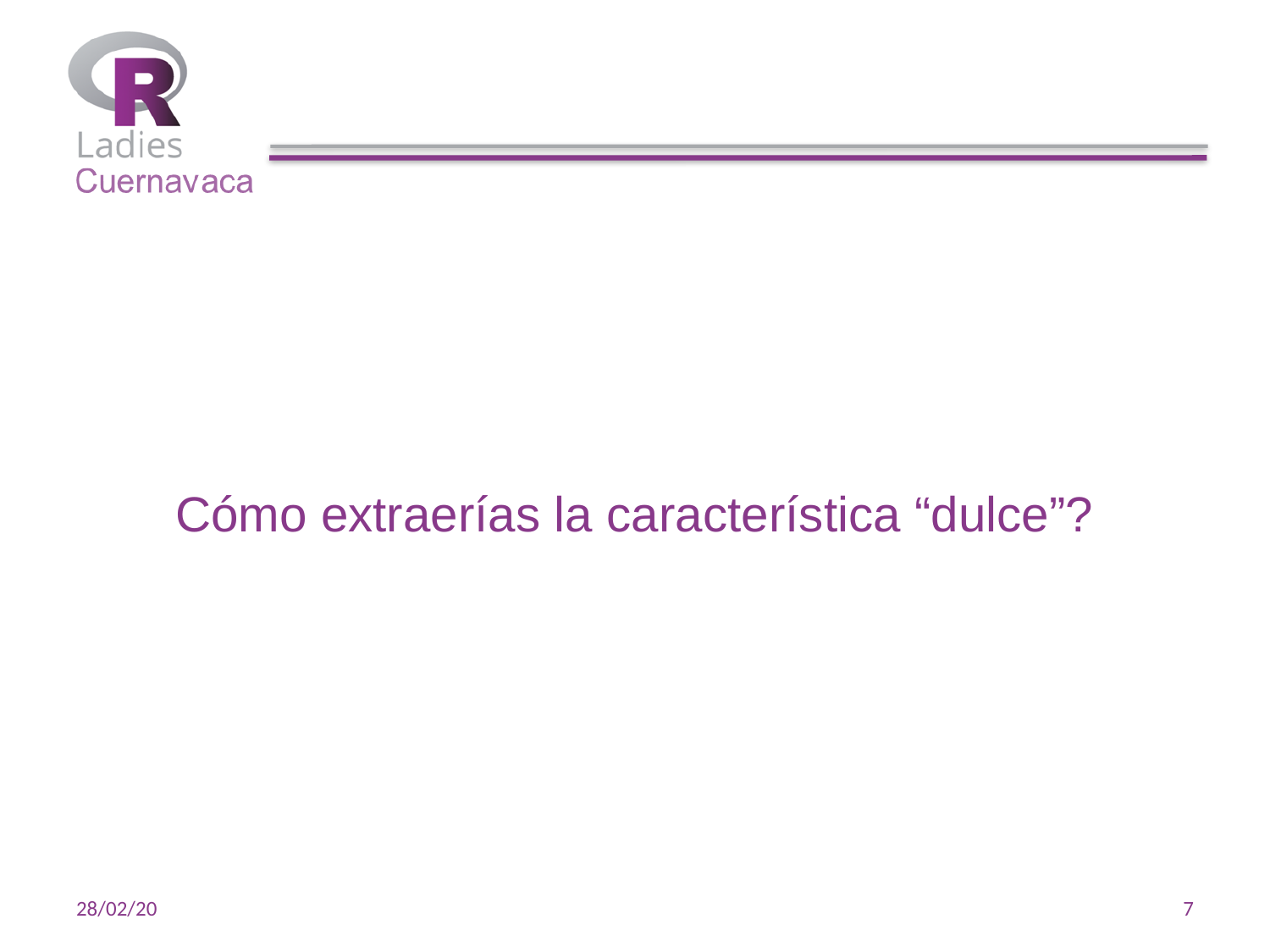

#
Cómo extraerías la característica “dulce”?
28/02/20
7